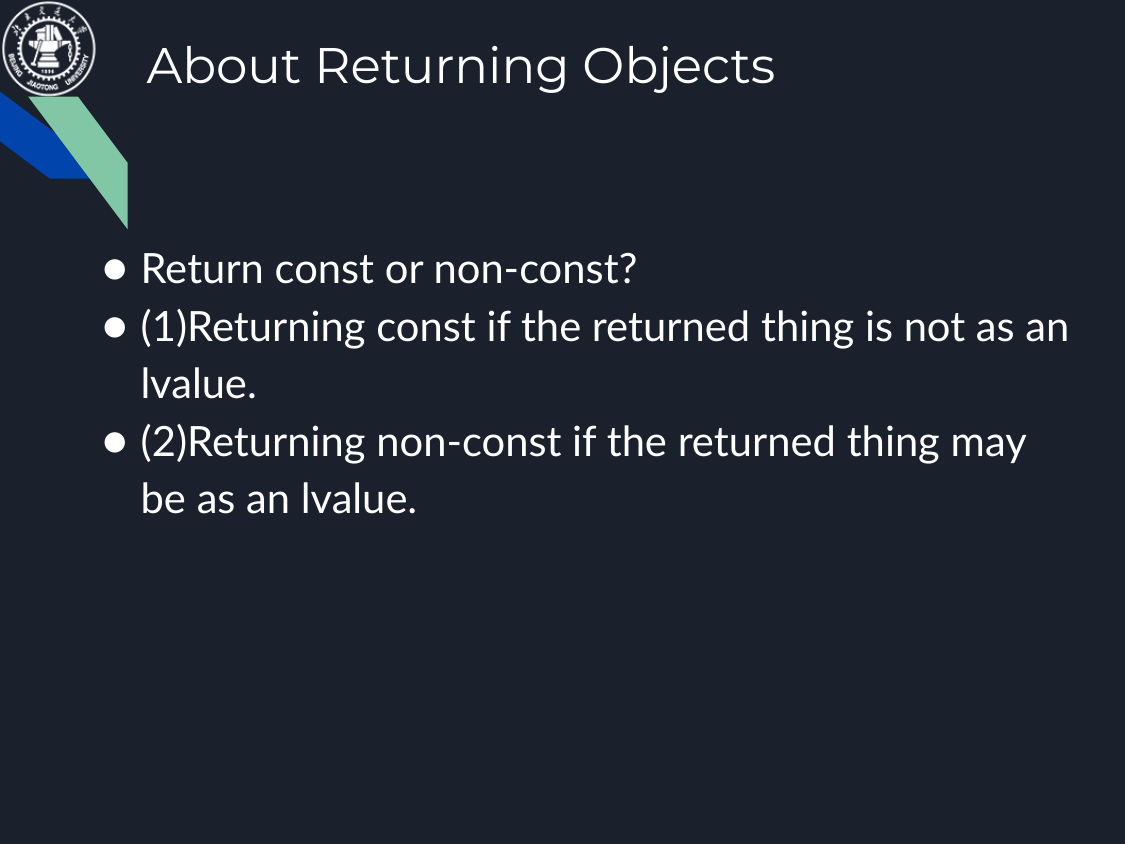

# About Returning Objects
Return const or non-const?
(1)Returning const if the returned thing is not as an lvalue.
(2)Returning non-const if the returned thing may be as an lvalue.